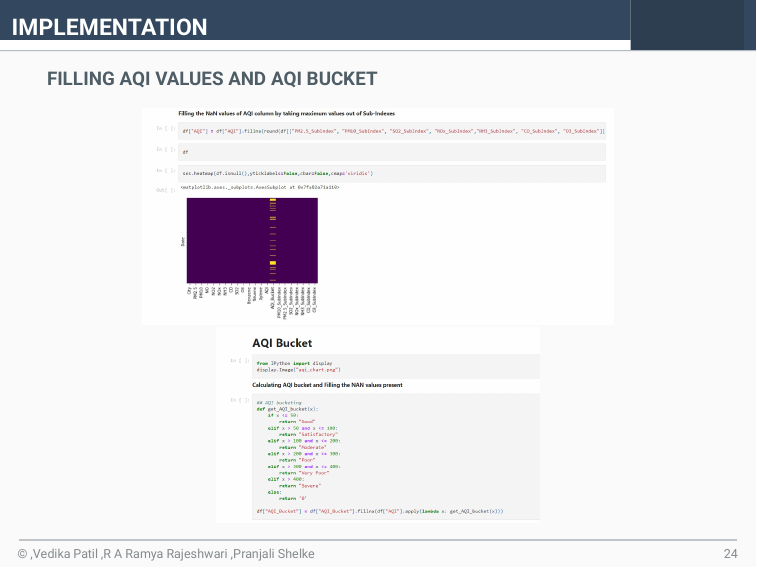

IMPLEMENTATION

FILLING AQI VALUES AND AQI BUCKET

© ,Vedika Patil ,R A Ramya Rajeshwari ,Pranjali Shelke
24